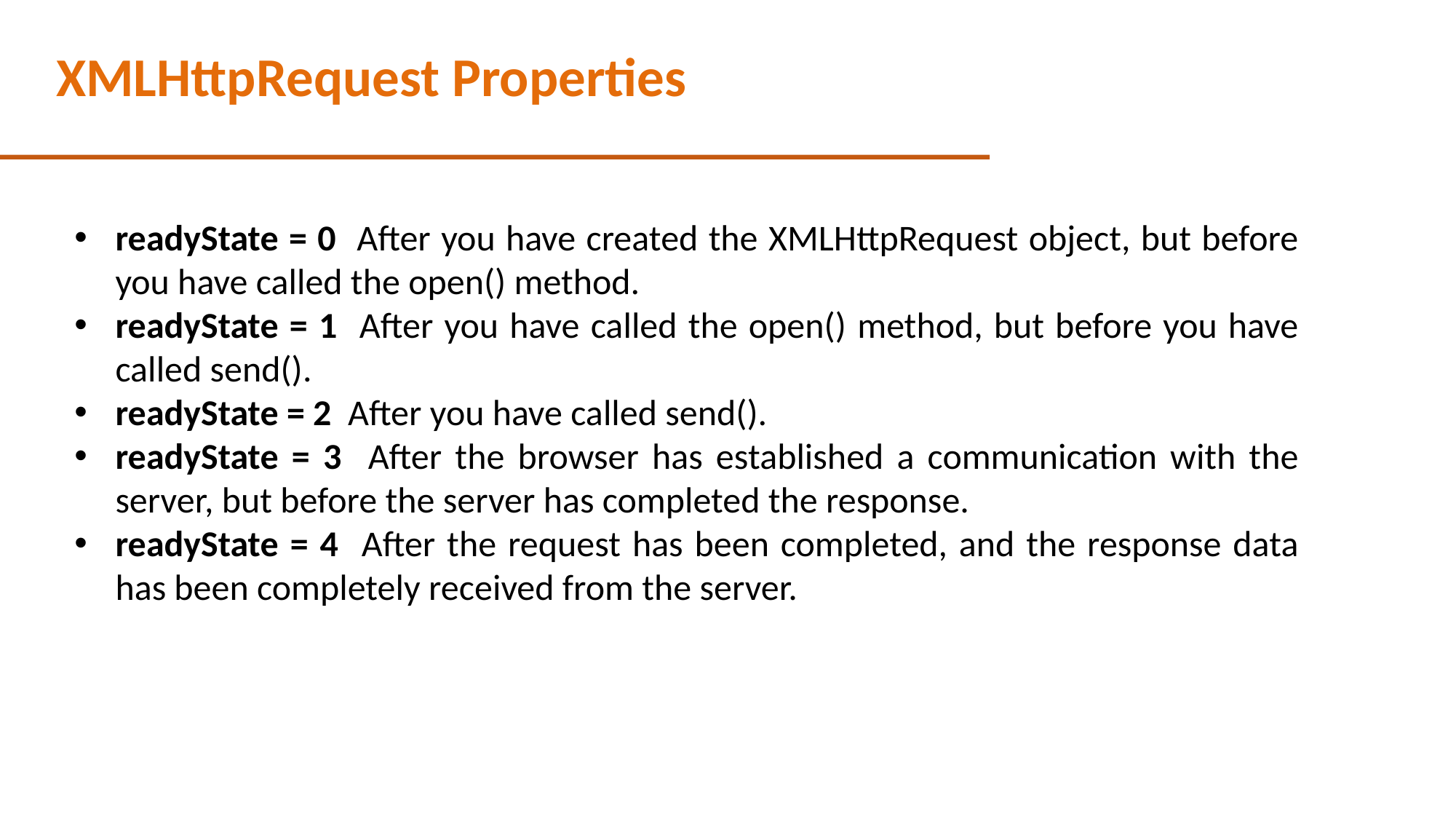

XMLHttpRequest Properties

readyState = 0  After you have created the XMLHttpRequest object, but before you have called the open() method.
readyState = 1  After you have called the open() method, but before you have called send().
readyState = 2  After you have called send().
readyState = 3  After the browser has established a communication with the server, but before the server has completed the response.
readyState = 4  After the request has been completed, and the response data has been completely received from the server.